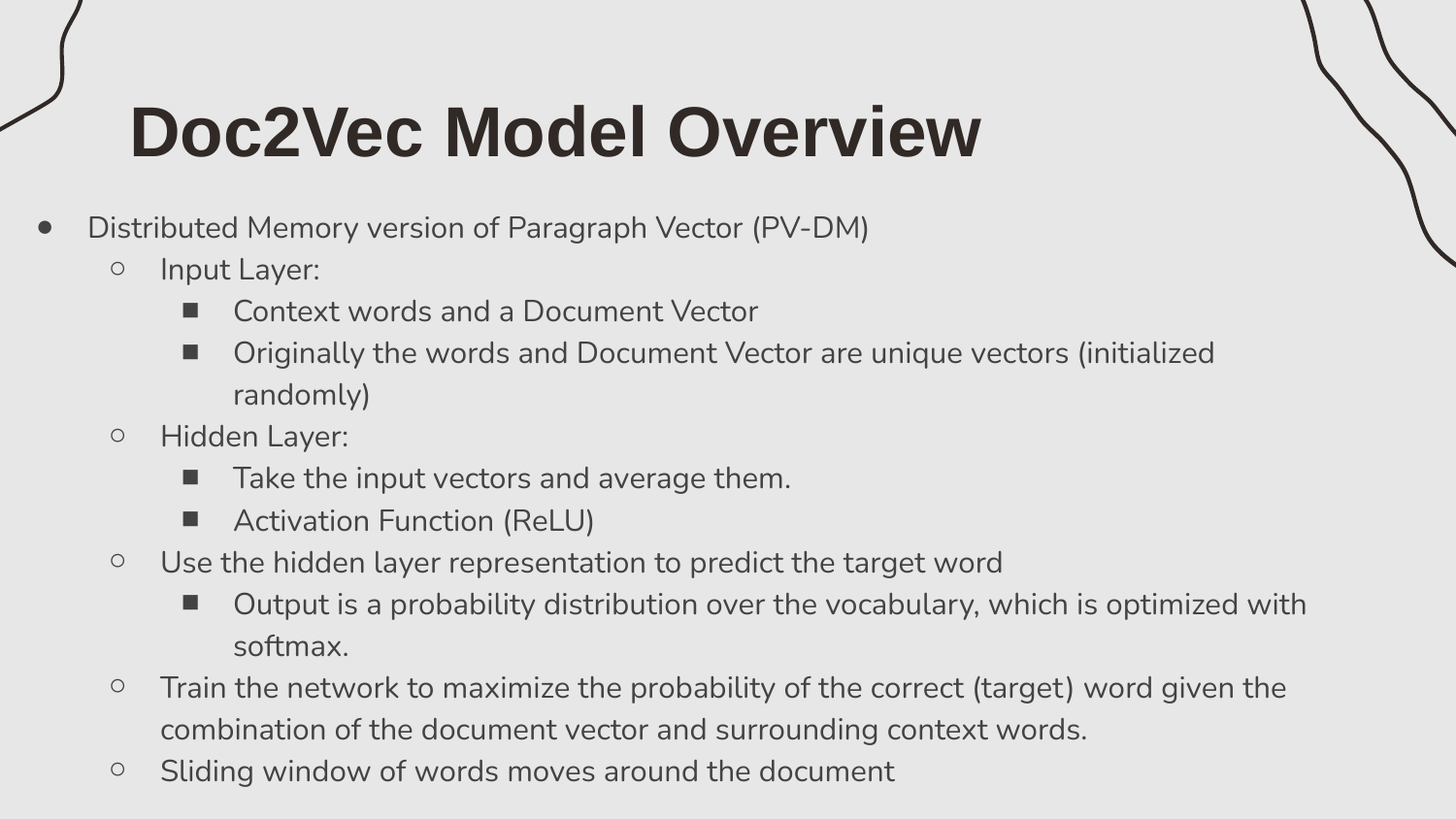

# Doc2Vec Model Overview
Distributed Memory version of Paragraph Vector (PV-DM)
Input Layer:
Context words and a Document Vector
Originally the words and Document Vector are unique vectors (initialized randomly)
Hidden Layer:
Take the input vectors and average them.
Activation Function (ReLU)
Use the hidden layer representation to predict the target word
Output is a probability distribution over the vocabulary, which is optimized with softmax.
Train the network to maximize the probability of the correct (target) word given the combination of the document vector and surrounding context words.
Sliding window of words moves around the document